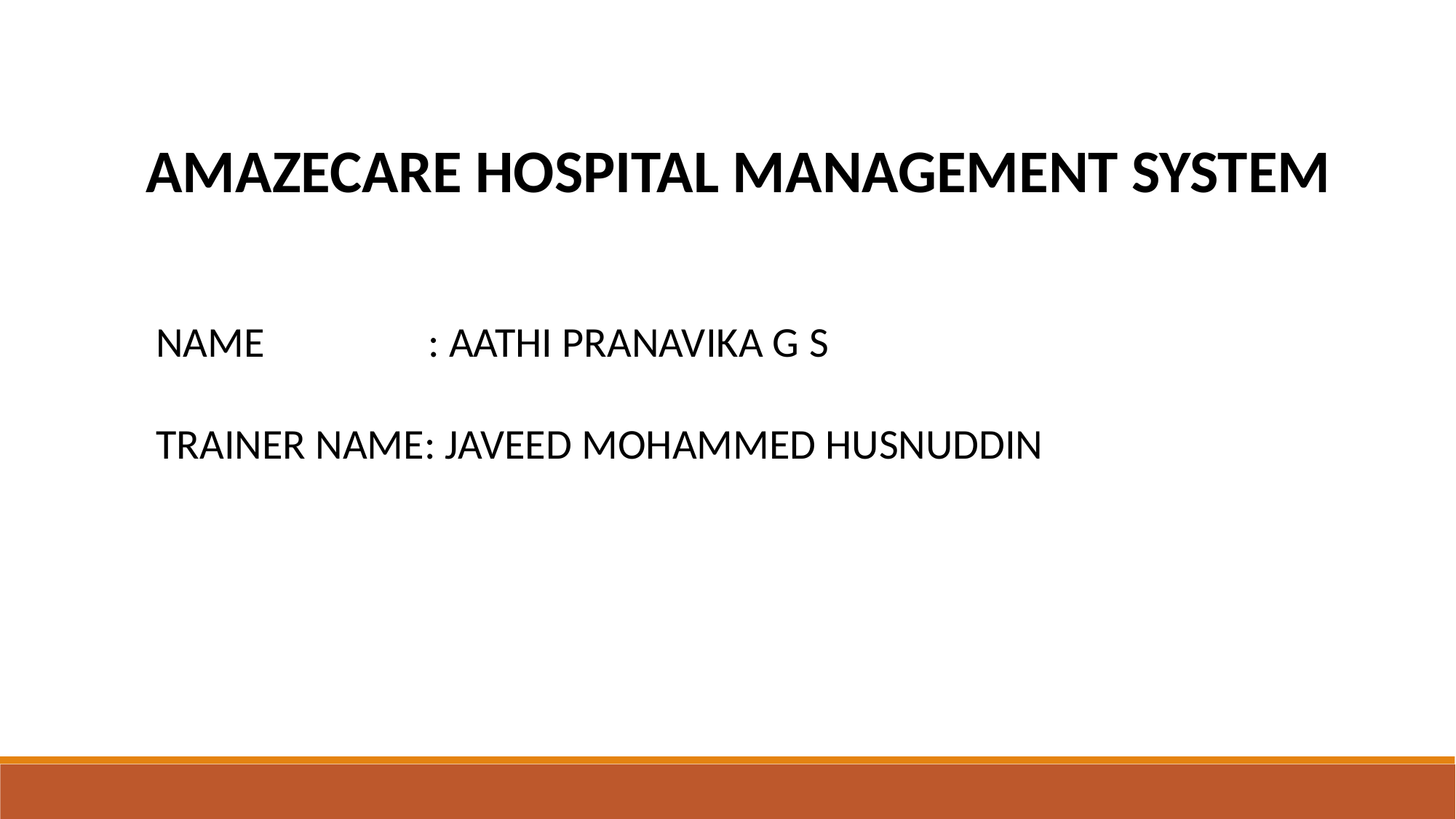

AMAZECARE HOSPITAL MANAGEMENT SYSTEM
NAME                 : AATHI PRANAVIKA G S

TRAINER NAME: JAVEED MOHAMMED HUSNUDDIN